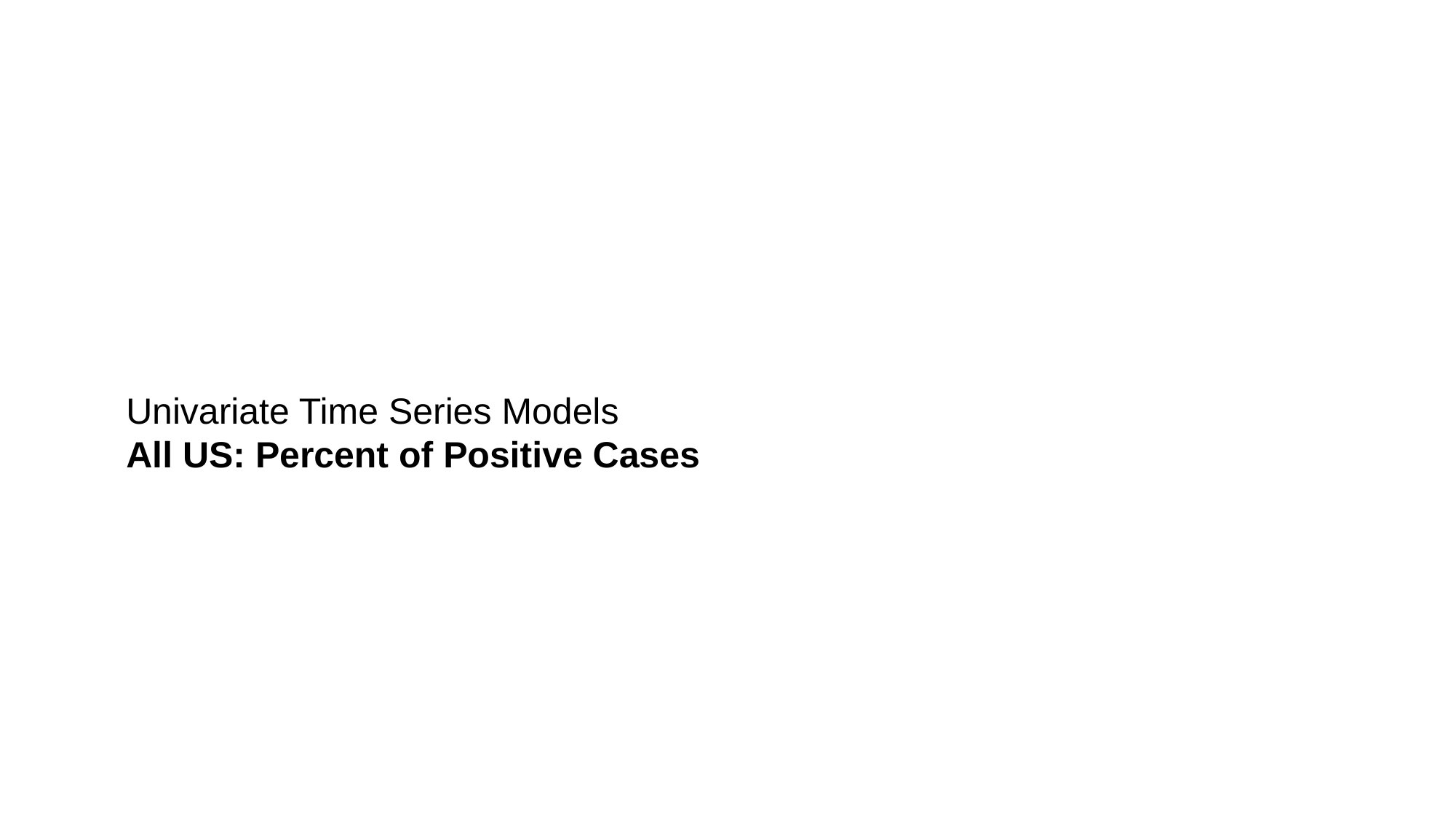

Univariate Time Series Models
All US: Percent of Positive Cases